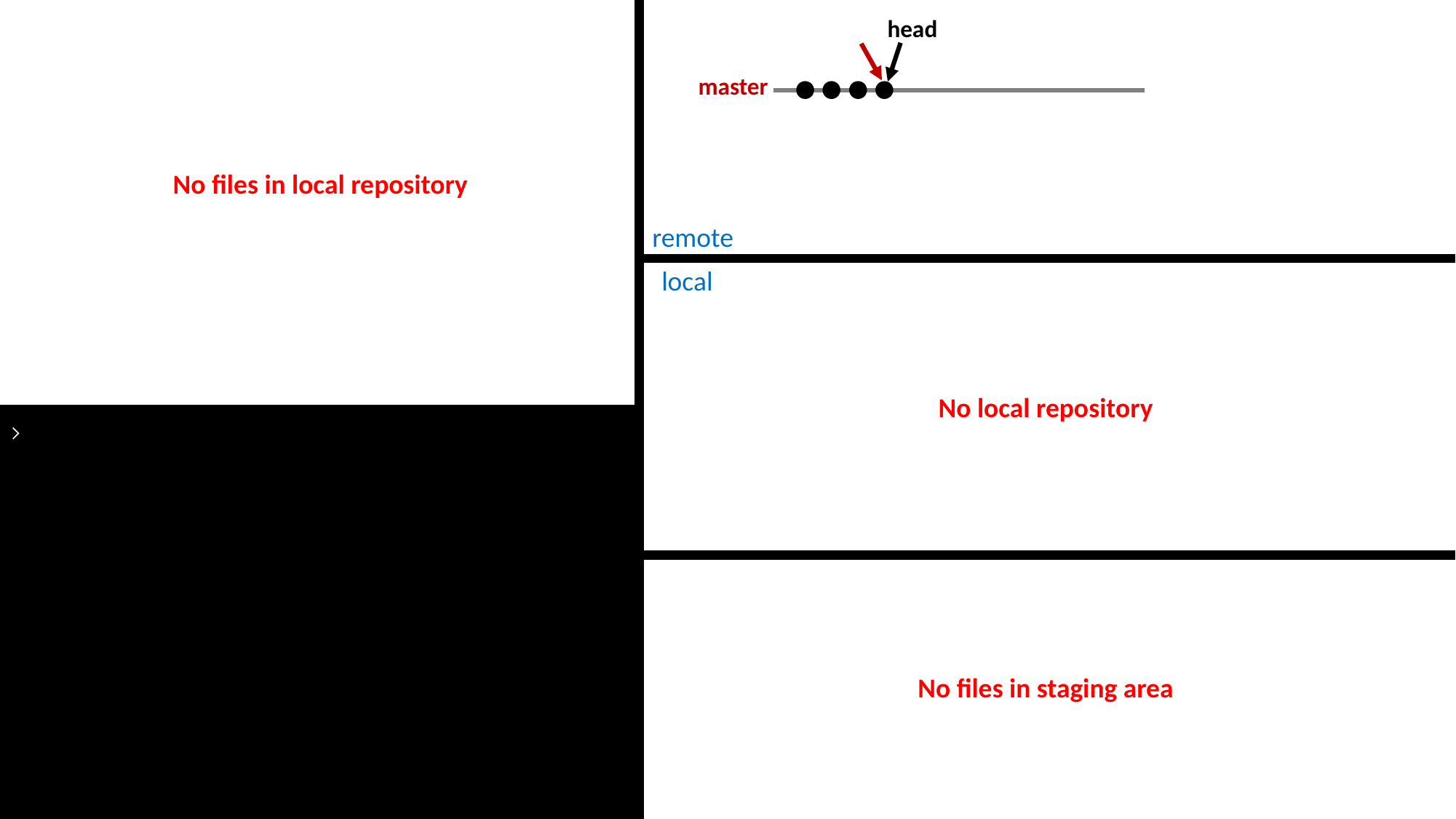

head
master

No files in local repository
remote
local
No local repository
>

No files in staging area